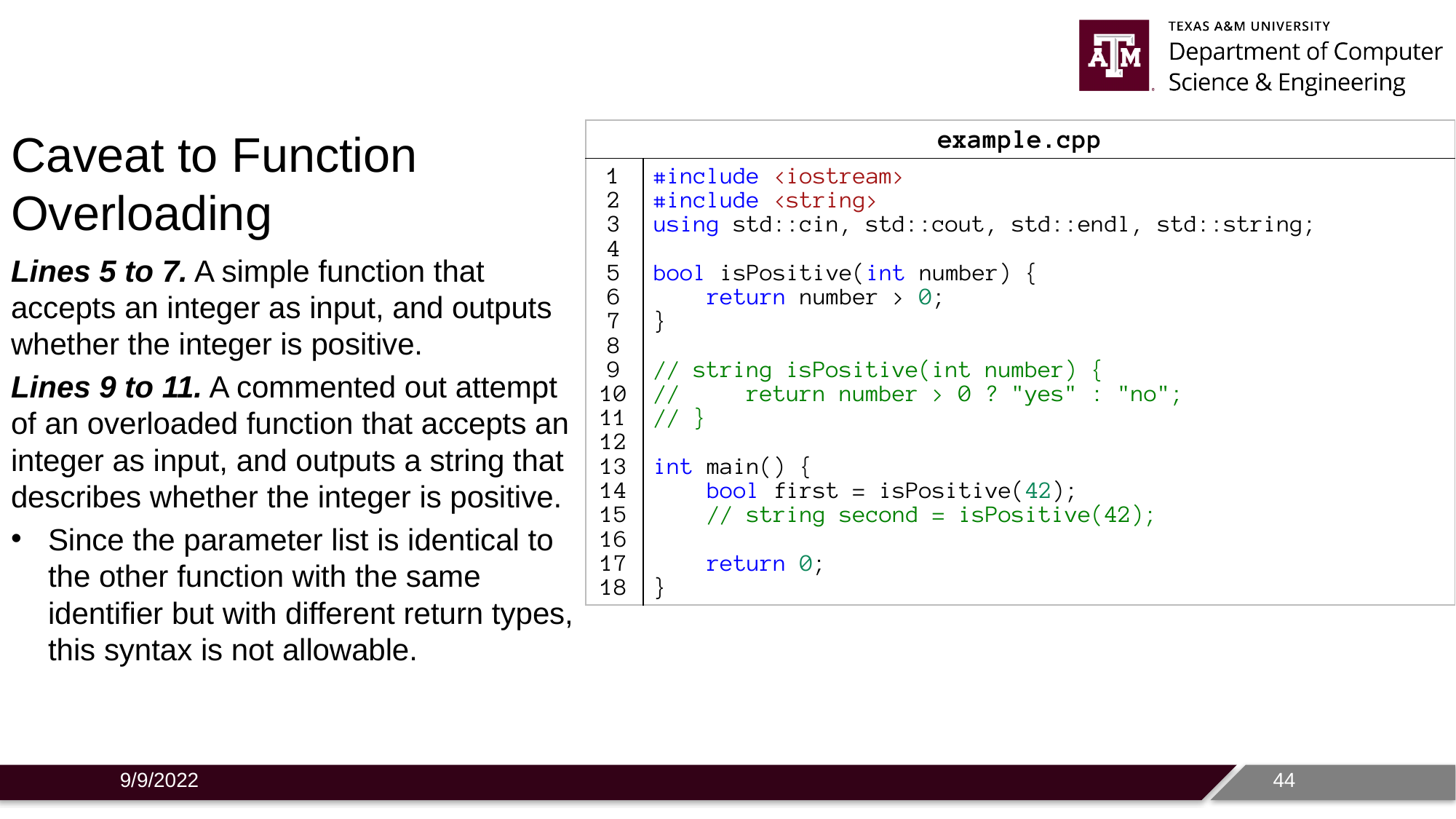

# Caveat to Function Overloading
| example.cpp |  |
| --- | --- |
| 1 2 3 4 5 6 7 8 9 10 11 12 13 14 15 16 17 18 | #include <iostream> #include <string> using std::cin, std::cout, std::endl, std::string;   bool isPositive(int number) {     return number > 0; }   // string isPositive(int number) { //     return number > 0 ? "yes" : "no"; // }   int main() {     bool first = isPositive(42);     // string second = isPositive(42);       return 0; } |
Lines 5 to 7. A simple function that accepts an integer as input, and outputs whether the integer is positive.
Lines 9 to 11. A commented out attempt of an overloaded function that accepts an integer as input, and outputs a string that describes whether the integer is positive.
Since the parameter list is identical to the other function with the same identifier but with different return types, this syntax is not allowable.